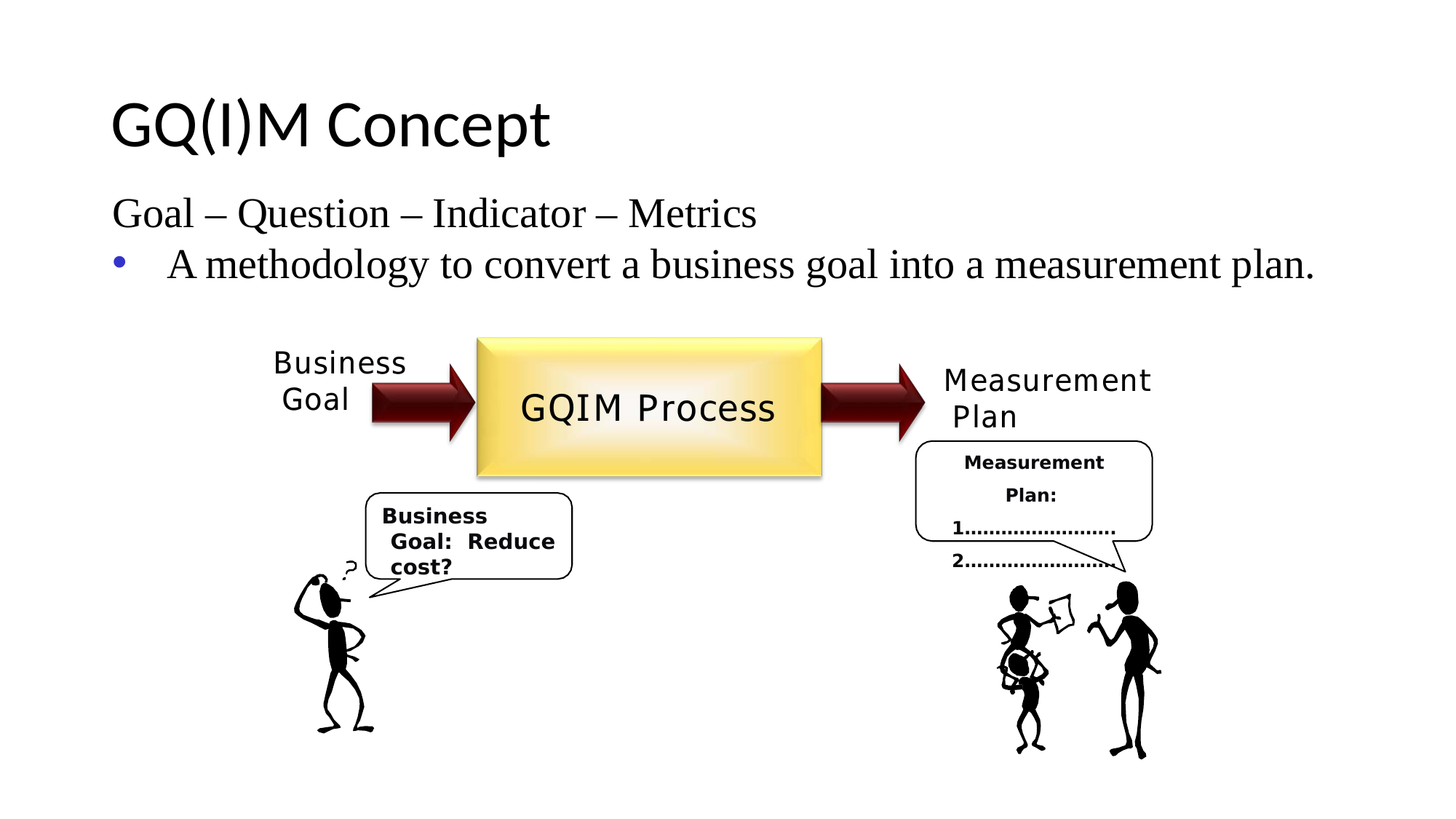

# GQ(I)M Concept
Goal – Question – Indicator – Metrics
A methodology to convert a business goal into a measurement plan.

Business  Goal
Measurement  Plan
Measurement Plan:  1…………………….
2…………………….

GQIM Process

Business Goal:  Reduce cost?